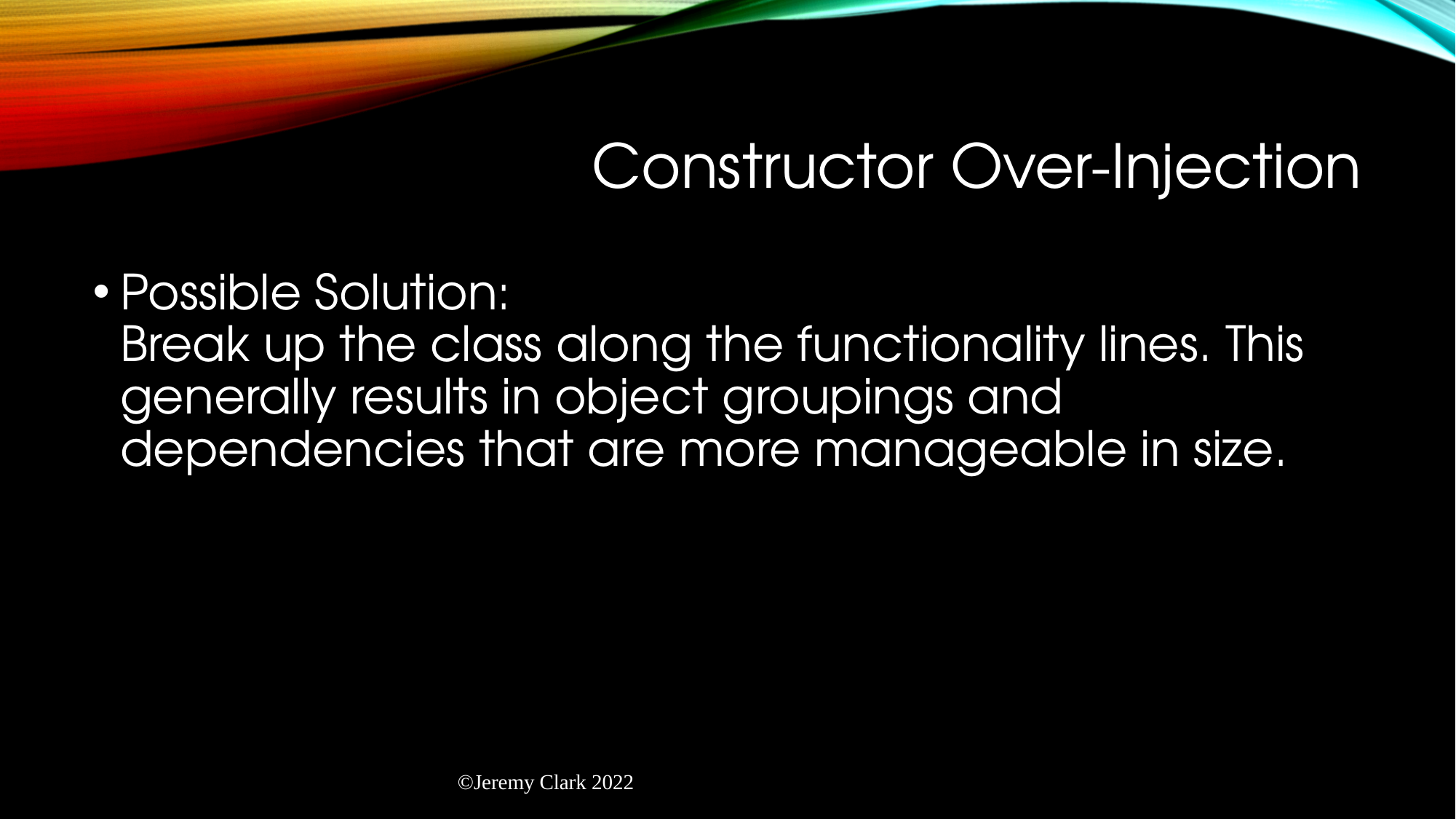

# Constructor Over-Injection
Possible Solution:
Break up the class along the functionality lines. This generally results in object groupings and dependencies that are more manageable in size.

©Jeremy Clark 2022